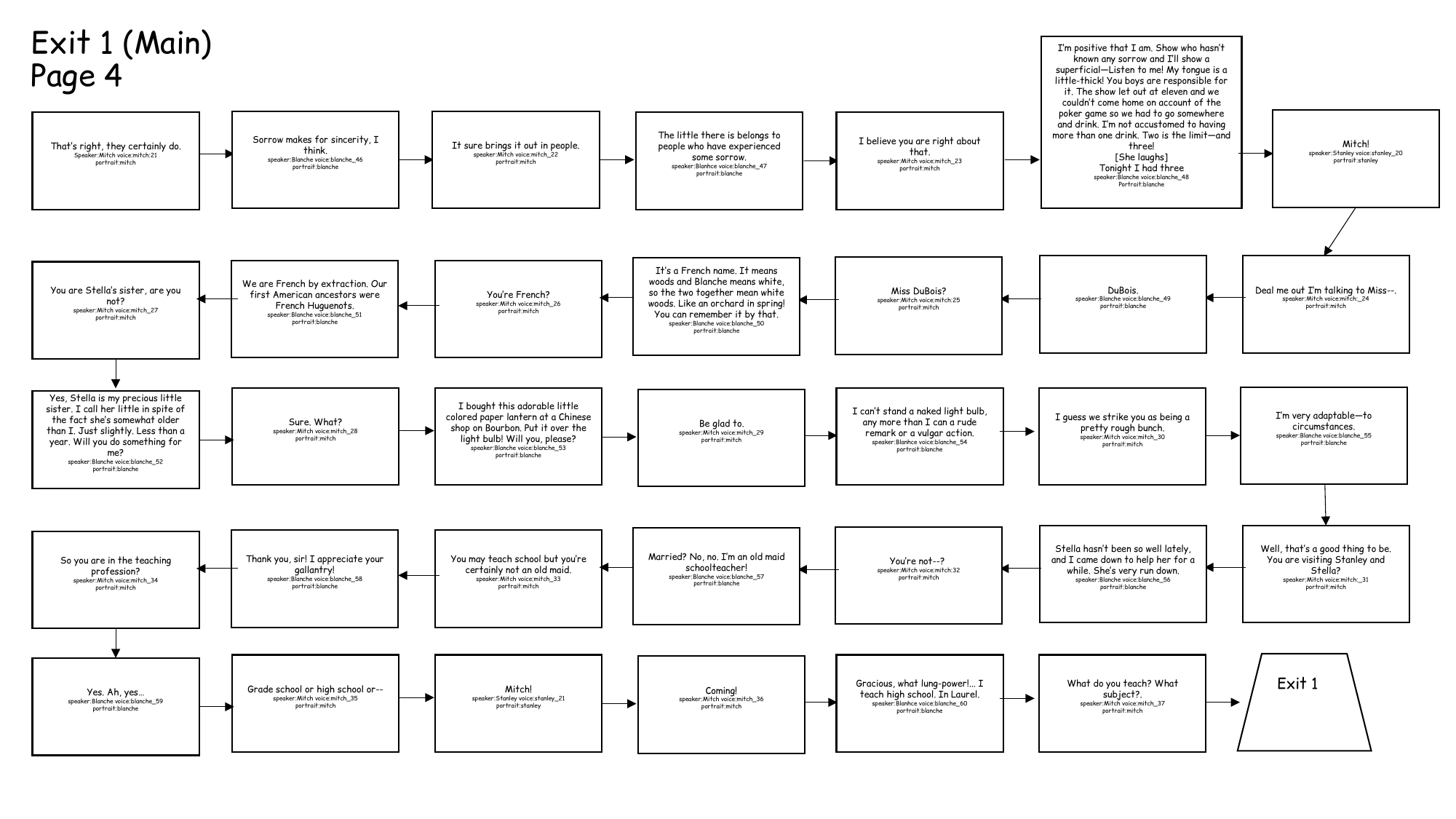

# Exit 1 (Main) Page 4
I’m positive that I am. Show who hasn’t known any sorrow and I’ll show a superficial—Listen to me! My tongue is a little-thick! You boys are responsible for it. The show let out at eleven and we couldn’t come home on account of the poker game so we had to go somewhere and drink. I’m not accustomed to having more than one drink. Two is the limit—and three!
[She laughs]
Tonight I had three
speaker:Blanche voice:blanche_48
Portrait:blanche

Mitch!
speaker:Stanley voice:stanley_20
portrait:stanley

Sorrow makes for sincerity, I think.
speaker:Blanche voice:blanche_46
portrait:blanche

It sure brings it out in people.
speaker:Mitch voice:mitch_22
portrait:mitch

The little there is belongs to people who have experienced some sorrow.
speaker:Blanhce voice:blanche_47
portrait:blanche

I believe you are right about that.
speaker:Mitch voice:mitch_23
portrait:mitch

That’s right, they certainly do.
Speaker:Mitch voice:mitch:21
portrait:mitch

DuBois.
speaker:Blanche voice:blanche_49
portrait:blanche

Deal me out I’m talking to Miss--.
speaker:Mitch voice:mitch:_24
portrait:mitch

Miss DuBois?
speaker:Mitch voice:mitch:25
portrait:mitch

It’s a French name. It means woods and Blanche means white, so the two together mean white woods. Like an orchard in spring! You can remember it by that.
speaker:Blanche voice:blanche_50
portrait:blanche

exit 1
You’re French?
speaker:Mitch voice:mitch_26
portrait:mitch

We are French by extraction. Our first American ancestors were French Huguenots.
speaker:Blanche voice:blanche_51
portrait:blanche

You are Stella’s sister, are you not?
speaker:Mitch voice:mitch_27
portrait:mitch

I’m very adaptable—to circumstances.
speaker:Blanche voice:blanche_55
portrait:blanche

Sure. What?
speaker:Mitch voice:mitch_28
portrait:mitch

I bought this adorable little colored paper lantern at a Chinese shop on Bourbon. Put it over the light bulb! Will you, please?
speaker:Blanche voice:blanche_53
portrait:blanche

I can’t stand a naked light bulb, any more than I can a rude remark or a vulgar action.
speaker:Blanhce voice:blanche_54
portrait:blanche

I guess we strike you as being a pretty rough bunch.
speaker:Mitch voice:mitch_30
portrait:mitch

Be glad to.
speaker:Mitch voice:mitch_29
portrait:mitch

Yes, Stella is my precious little sister. I call her little in spite of the fact she’s somewhat older than I. Just slightly. Less than a year. Will you do something for me?
speaker:Blanche voice:blanche_52
portrait:blanche

Stella hasn’t been so well lately, and I came down to help her for a while. She’s very run down.
speaker:Blanche voice:blanche_56
portrait:blanche

Well, that’s a good thing to be. You are visiting Stanley and Stella?
speaker:Mitch voice:mitch:_31
portrait:mitch

You’re not--?
speaker:Mitch voice:mitch:32
portrait:mitch

Married? No, no. I’m an old maid schoolteacher!
speaker:Blanche voice:blanche_57
portrait:blanche

exit 1
You may teach school but you’re certainly not an old maid.
speaker:Mitch voice:mitch_33
portrait:mitch

Thank you, sir! I appreciate your gallantry!
speaker:Blanche voice:blanche_58
portrait:blanche

So you are in the teaching profession?
speaker:Mitch voice:mitch_34
portrait:mitch

Grade school or high school or--
speaker:Mitch voice:mitch_35
portrait:mitch

Mitch!
speaker:Stanley voice:stanley_21
portrait:stanley

Gracious, what lung-power!... I teach high school. In Laurel.
speaker:Blanhce voice:blanche_60
portrait:blanche

What do you teach? What subject?.
speaker:Mitch voice:mitch_37
portrait:mitch

Coming!
speaker:Mitch voice:mitch_36
portrait:mitch

Yes. Ah, yes…
speaker:Blanche voice:blanche_59
portrait:blanche

Exit 1